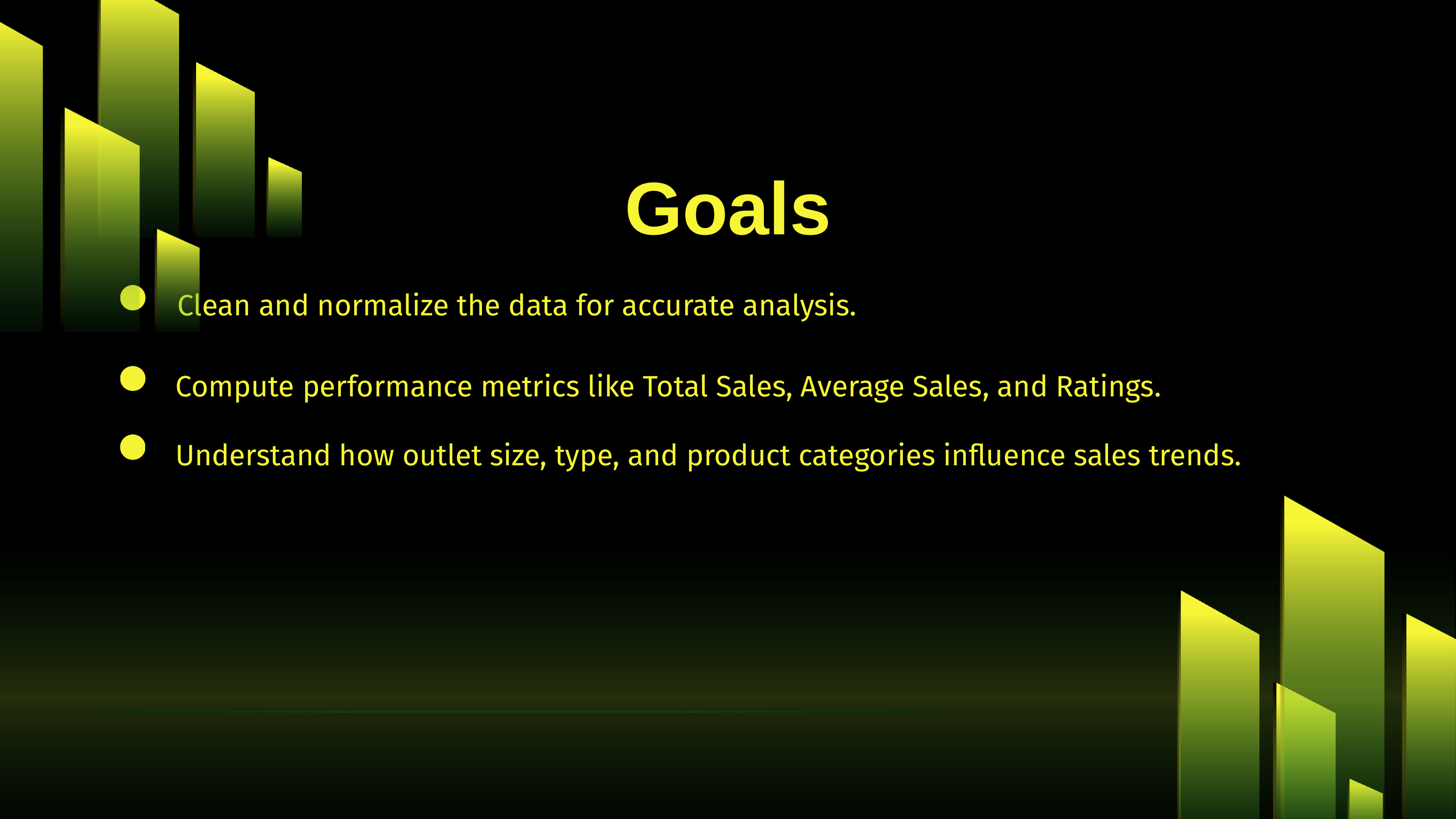

Goals
Clean and normalize the data for accurate analysis.

Compute performance metrics like Total Sales, Average Sales, and Ratings.

Understand how outlet size, type, and product categories influence sales trends.